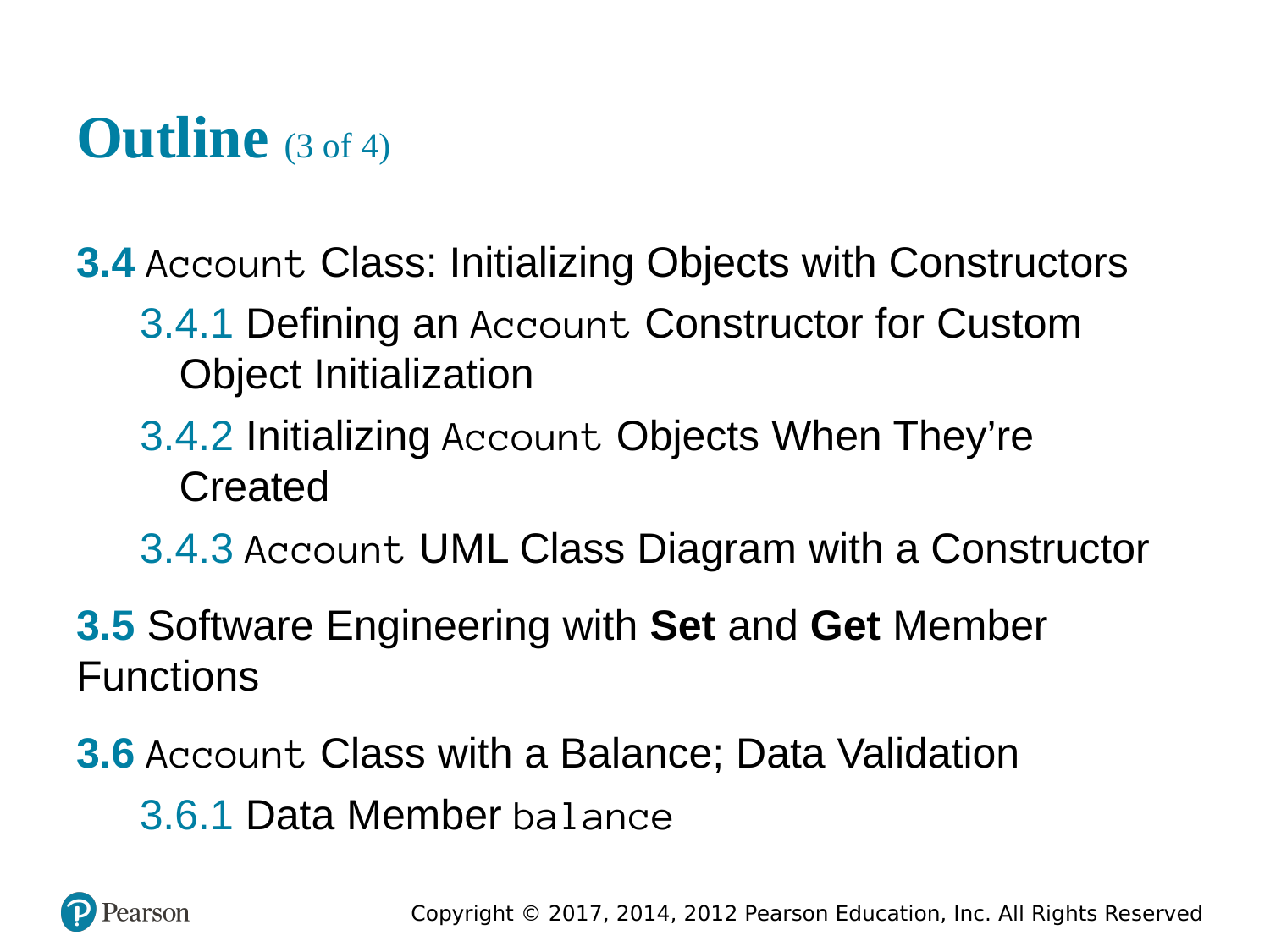

# Outline (3 of 4)
3.4 Account Class: Initializing Objects with Constructors
3.4.1 Defining an Account Constructor for Custom Object Initialization
3.4.2 Initializing Account Objects When They’re Created
3.4.3 Account U M L Class Diagram with a Constructor
3.5 Software Engineering with Set and Get Member Functions
3.6 Account Class with a Balance; Data Validation
3.6.1 Data Member balance